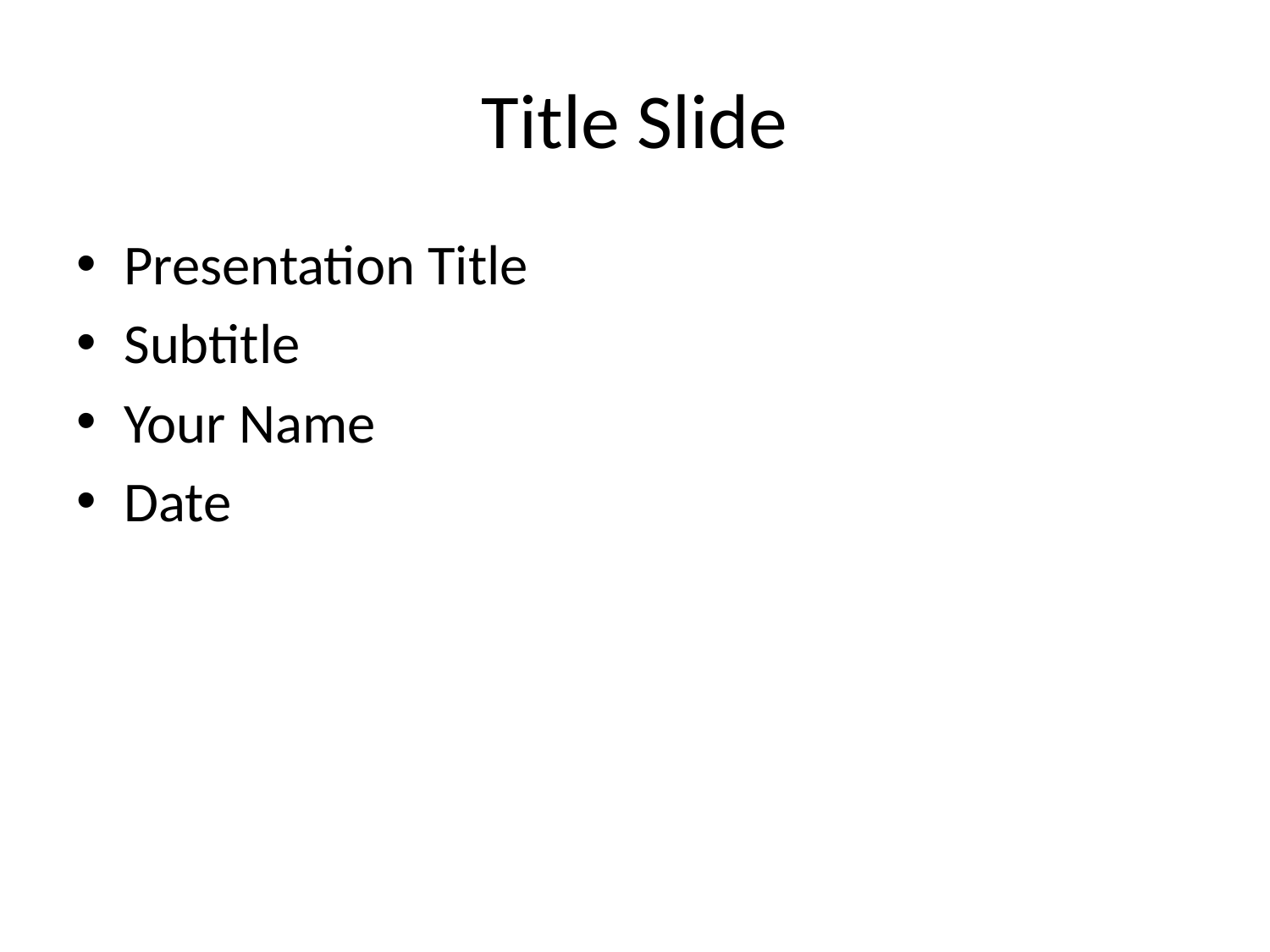

# Title Slide
Presentation Title
Subtitle
Your Name
Date